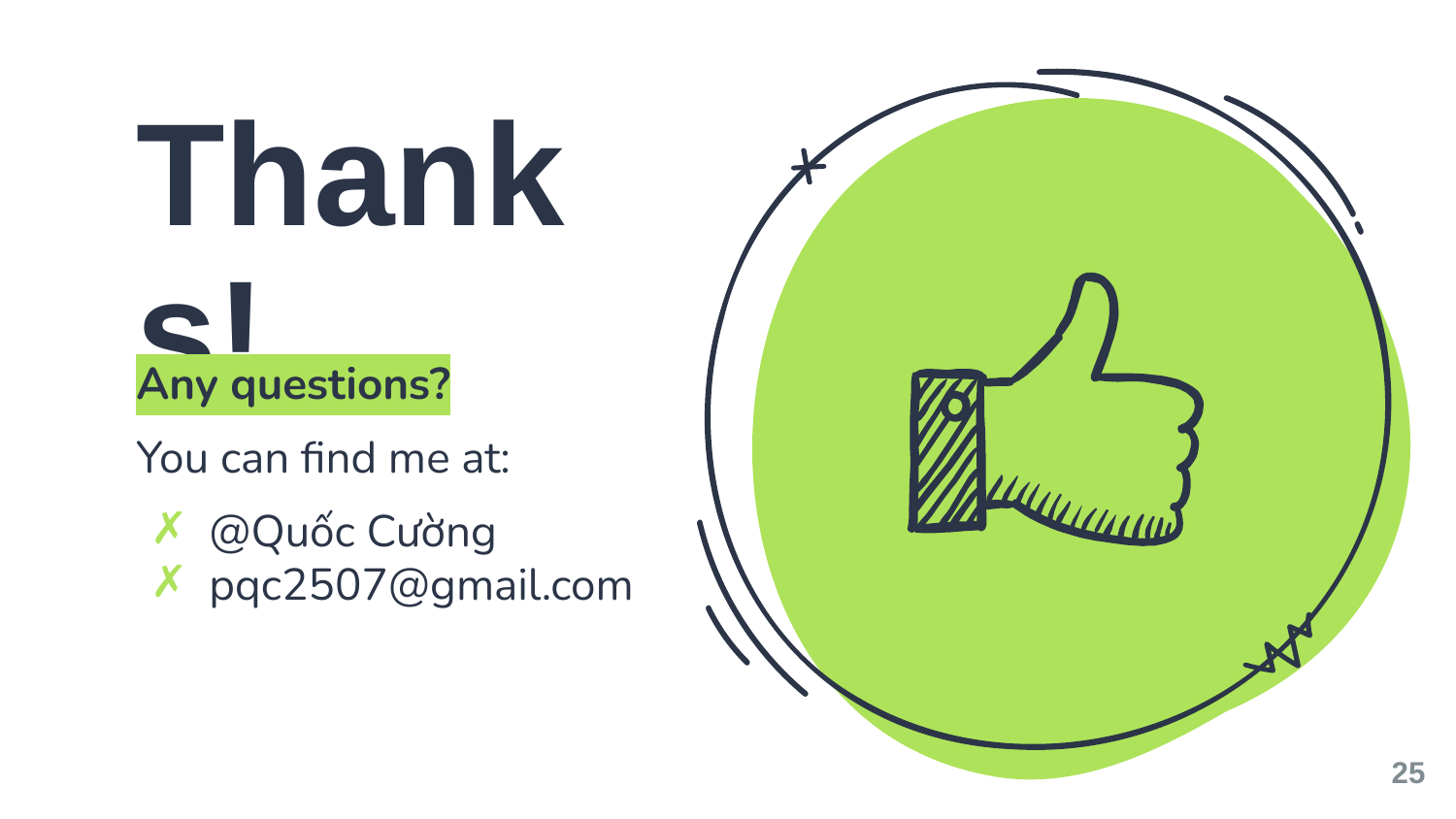

Thanks!

Any questions?
You can find me at:
@Quốc Cường
pqc2507@gmail.com
25